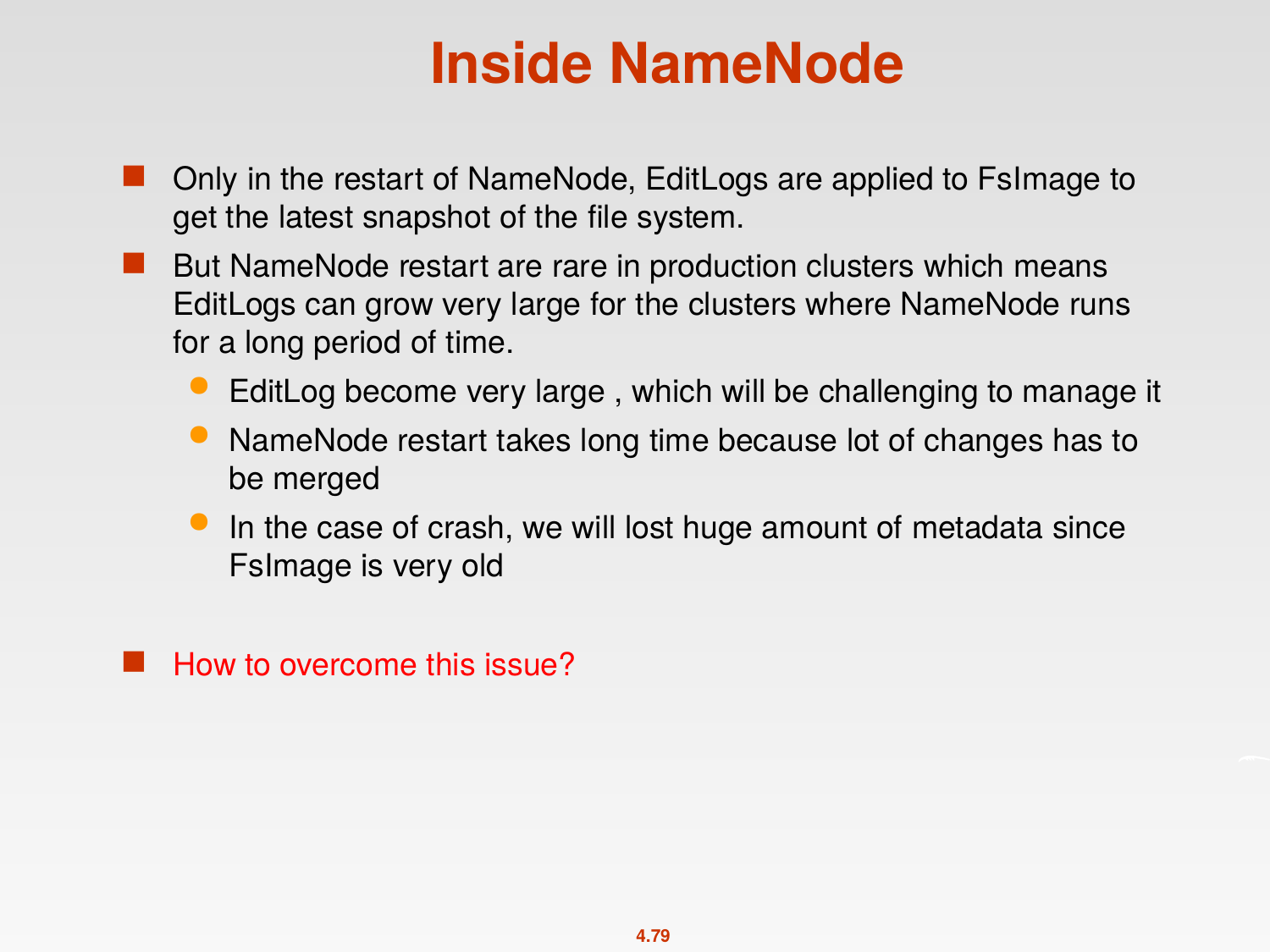

# Inside NameNode
Only in the restart of NameNode, EditLogs are applied to FsImage to get the latest snapshot of the file system.
But NameNode restart are rare in production clusters which means EditLogs can grow very large for the clusters where NameNode runs for a long period of time.
EditLog become very large , which will be challenging to manage it
NameNode restart takes long time because lot of changes has to be merged
In the case of crash, we will lost huge amount of metadata since FsImage is very old

How to overcome this issue?